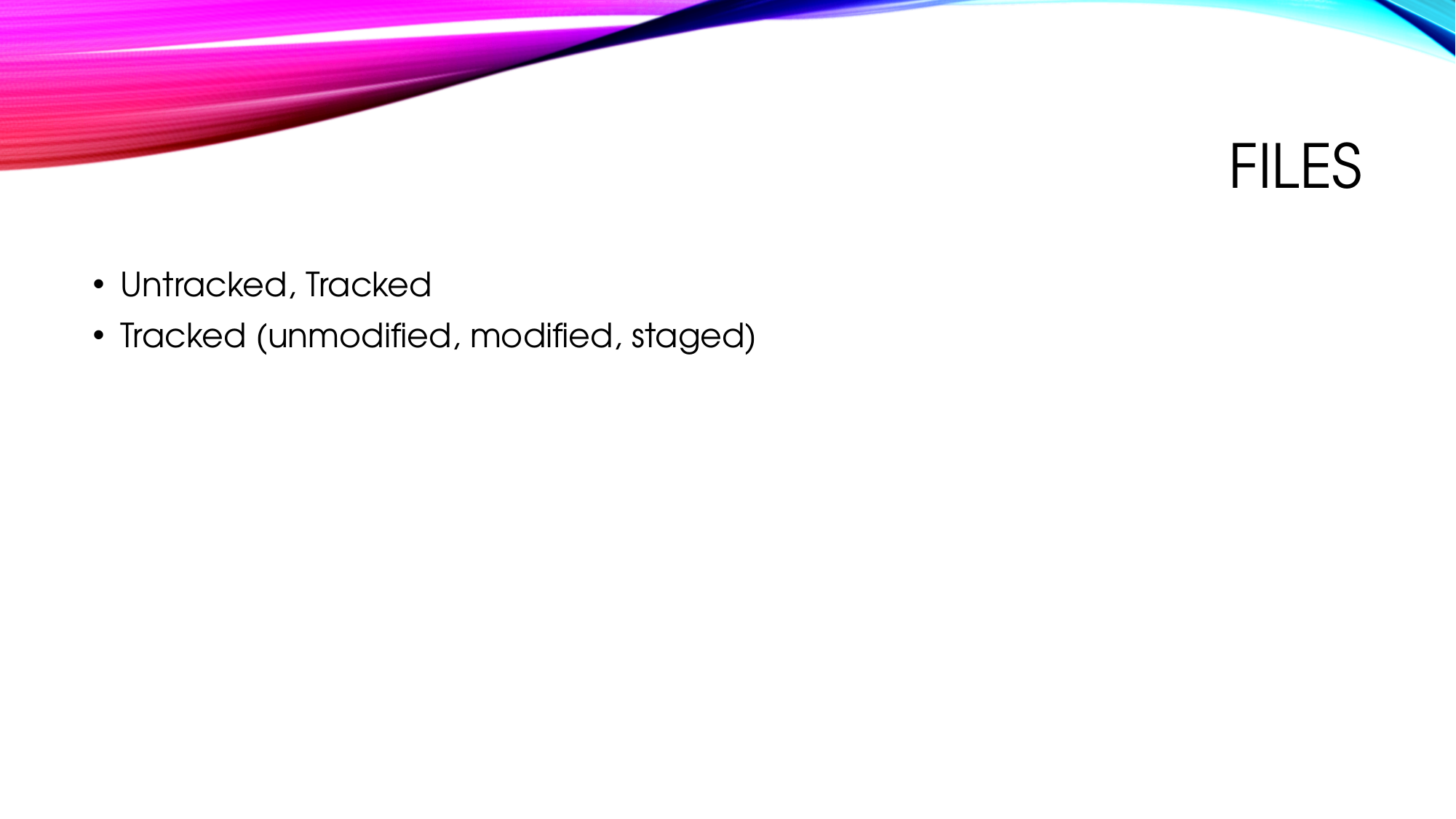

# Files
Untracked, Tracked
Tracked (unmodified, modified, staged)